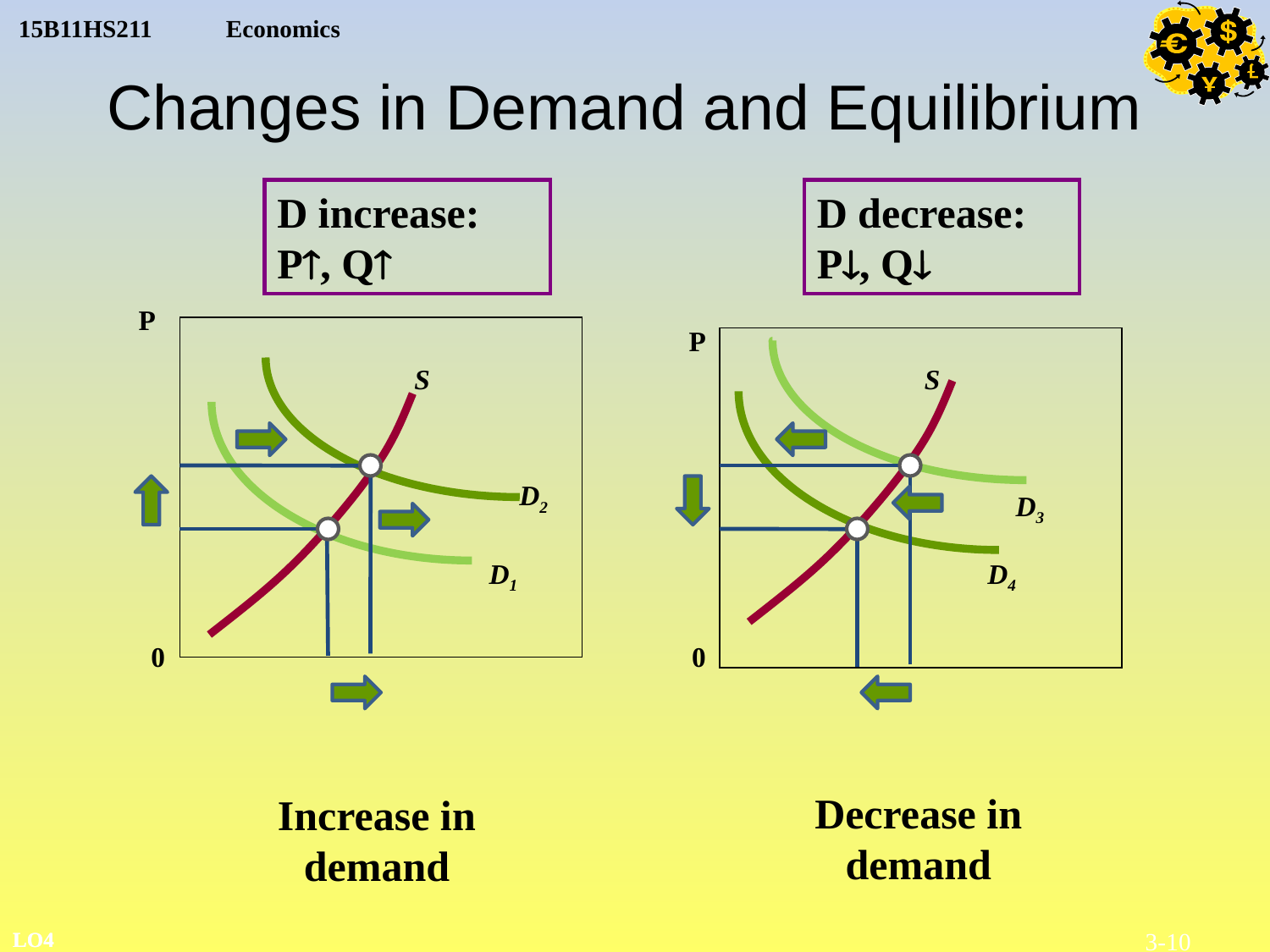

# Changes in Demand and Equilibrium
D increase:
P↑, Q↑
D decrease:
P↓, Q↓

P

P

S
S

D2
D3

D1
D4
0
0

Decrease in demand

Increase in demand
LO4
LO4
3-10